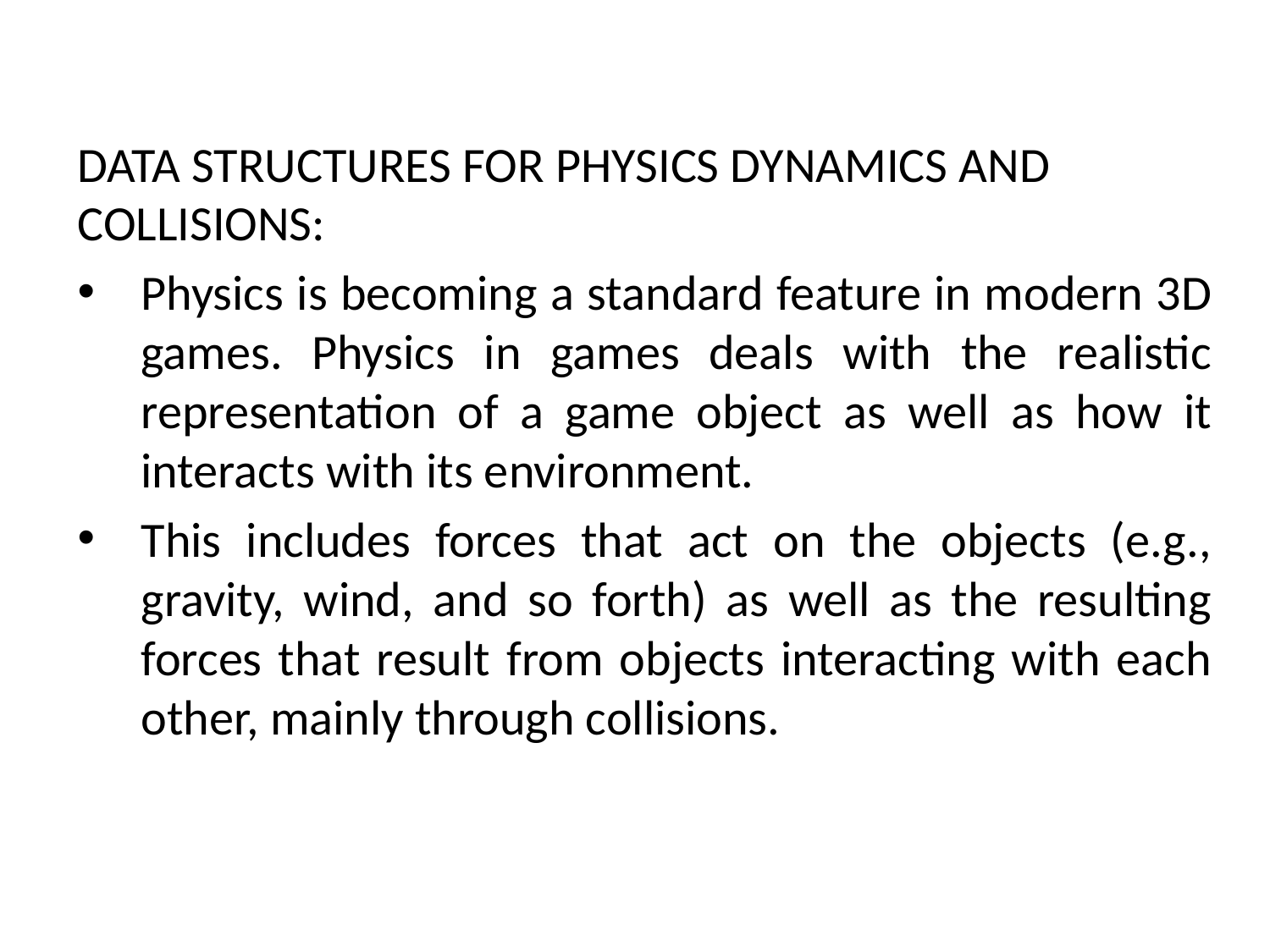

DATA STRUCTURES FOR PHYSICS DYNAMICS AND COLLISIONS:
Physics is becoming a standard feature in modern 3D games. Physics in games deals with the realistic representation of a game object as well as how it interacts with its environment.
This includes forces that act on the objects (e.g., gravity, wind, and so forth) as well as the resulting forces that result from objects interacting with each other, mainly through collisions.
# Data Structures and Algorithms for Game Programming